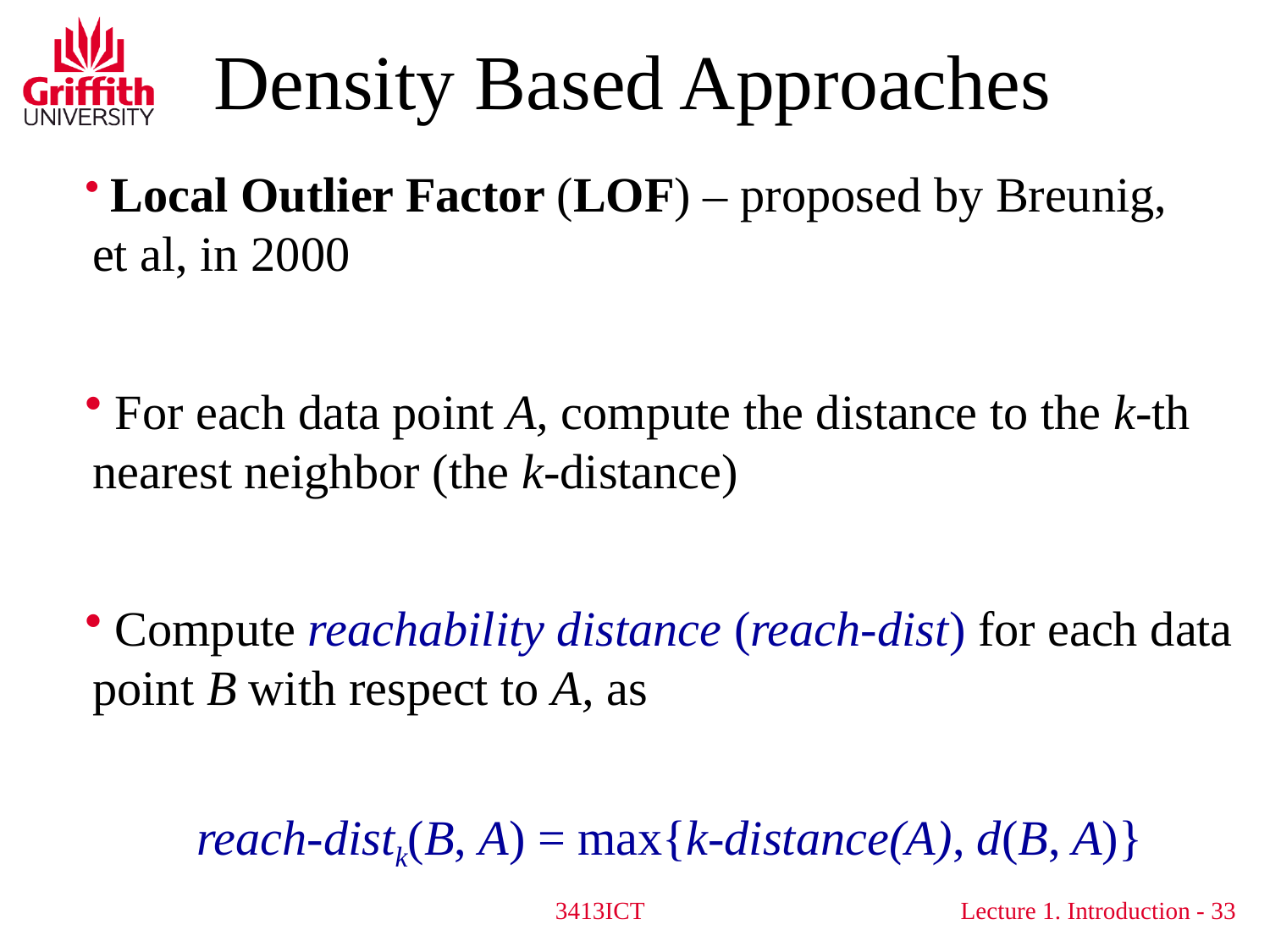

# Density Based Approaches
 Local Outlier Factor (LOF) – proposed by Breunig,    et al, in 2000

 For each data point A, compute the distance to the k-th nearest neighbor (the k-distance)

 Compute reachability distance (reach-dist) for each data point B with respect to A, as

        reach-distk(B, A) = max{k-distance(A), d(B, A)}

3413ICT
33